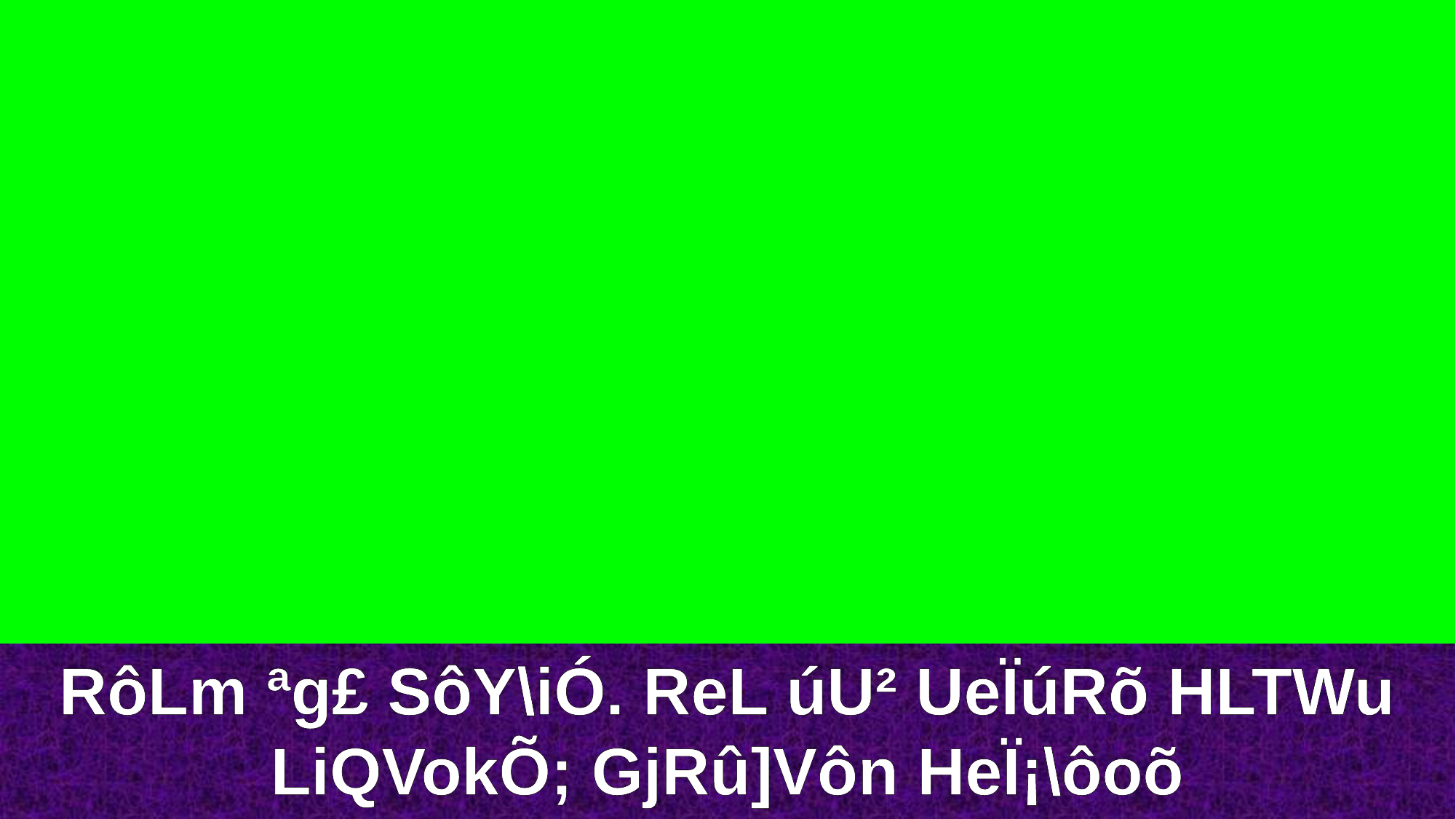

RôLm ªg£ SôY\iÓ. ReL úU² UeÏúRõ HLTWu LiQVokÕ; GjRû]Vôn HeÏ¡\ôoõ